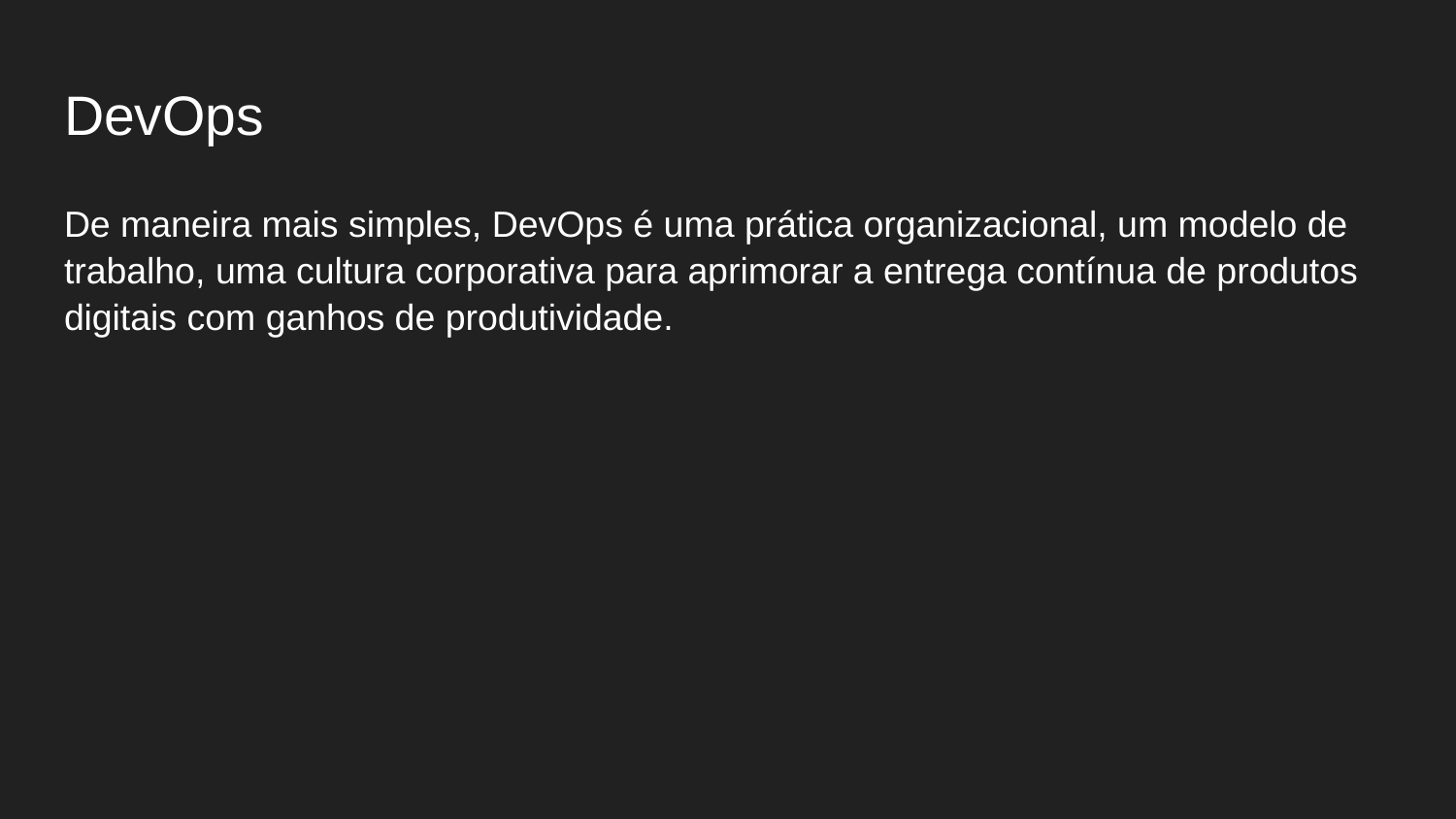

# DevOps
De maneira mais simples, DevOps é uma prática organizacional, um modelo de trabalho, uma cultura corporativa para aprimorar a entrega contínua de produtos digitais com ganhos de produtividade.